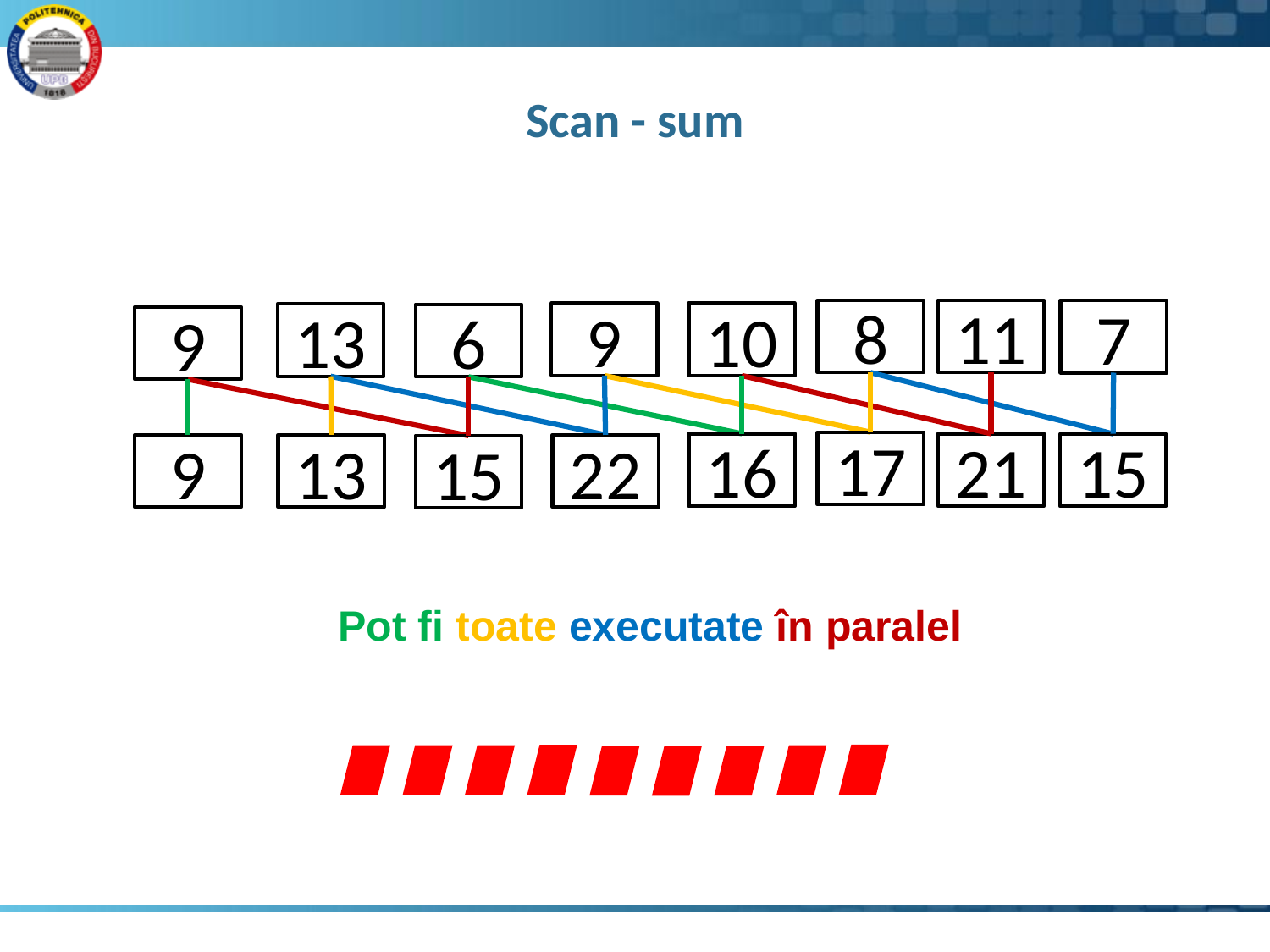

# Scan - sum
8
11
7
9
10
13
6
9
17
16
21
15
9
13
22
15
Pot fi toate executate în paralel